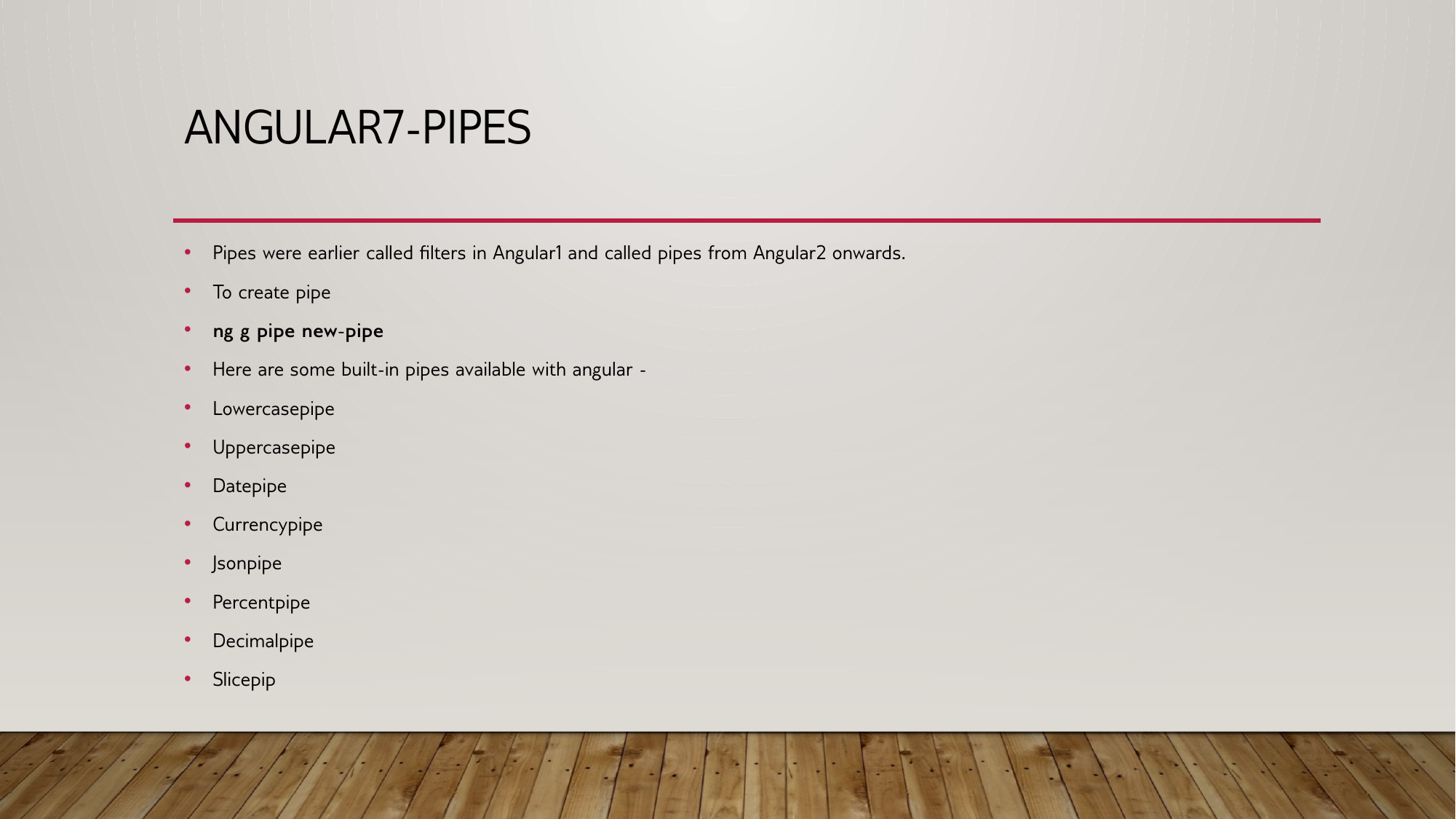

# Angular7-pipes
Pipes were earlier called filters in Angular1 and called pipes from Angular2 onwards.
To create pipe
ng g pipe new-pipe
Here are some built-in pipes available with angular −
Lowercasepipe
Uppercasepipe
Datepipe
Currencypipe
Jsonpipe
Percentpipe
Decimalpipe
Slicepip